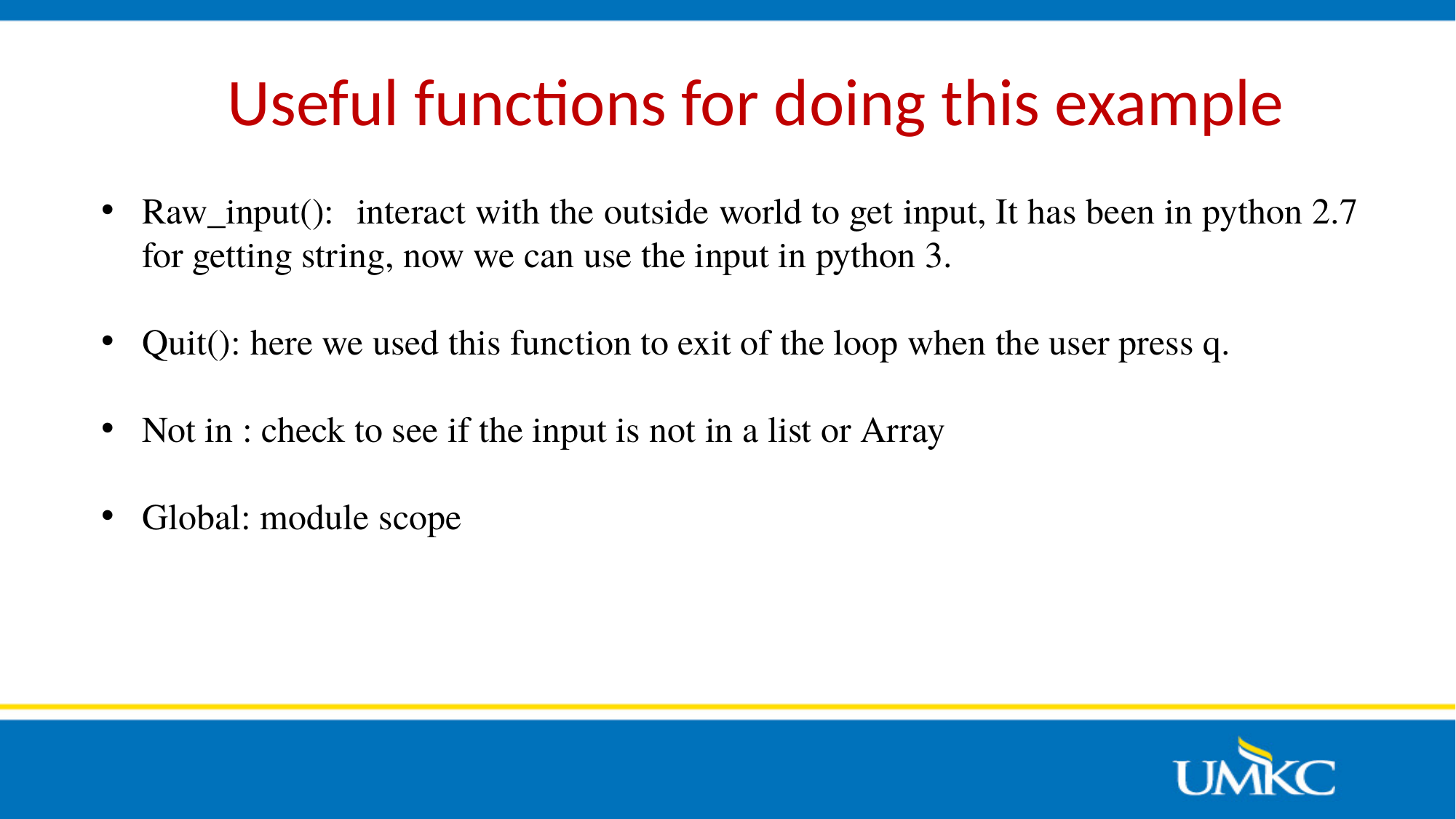

# Useful functions for doing this example
Raw_input():  interact with the outside world to get input, It has been in python 2.7 for getting string, now we can use the input in python 3.

Quit(): here we used this function to exit of the loop when the user press q.

Not in : check to see if the input is not in a list or Array

Global: module scope